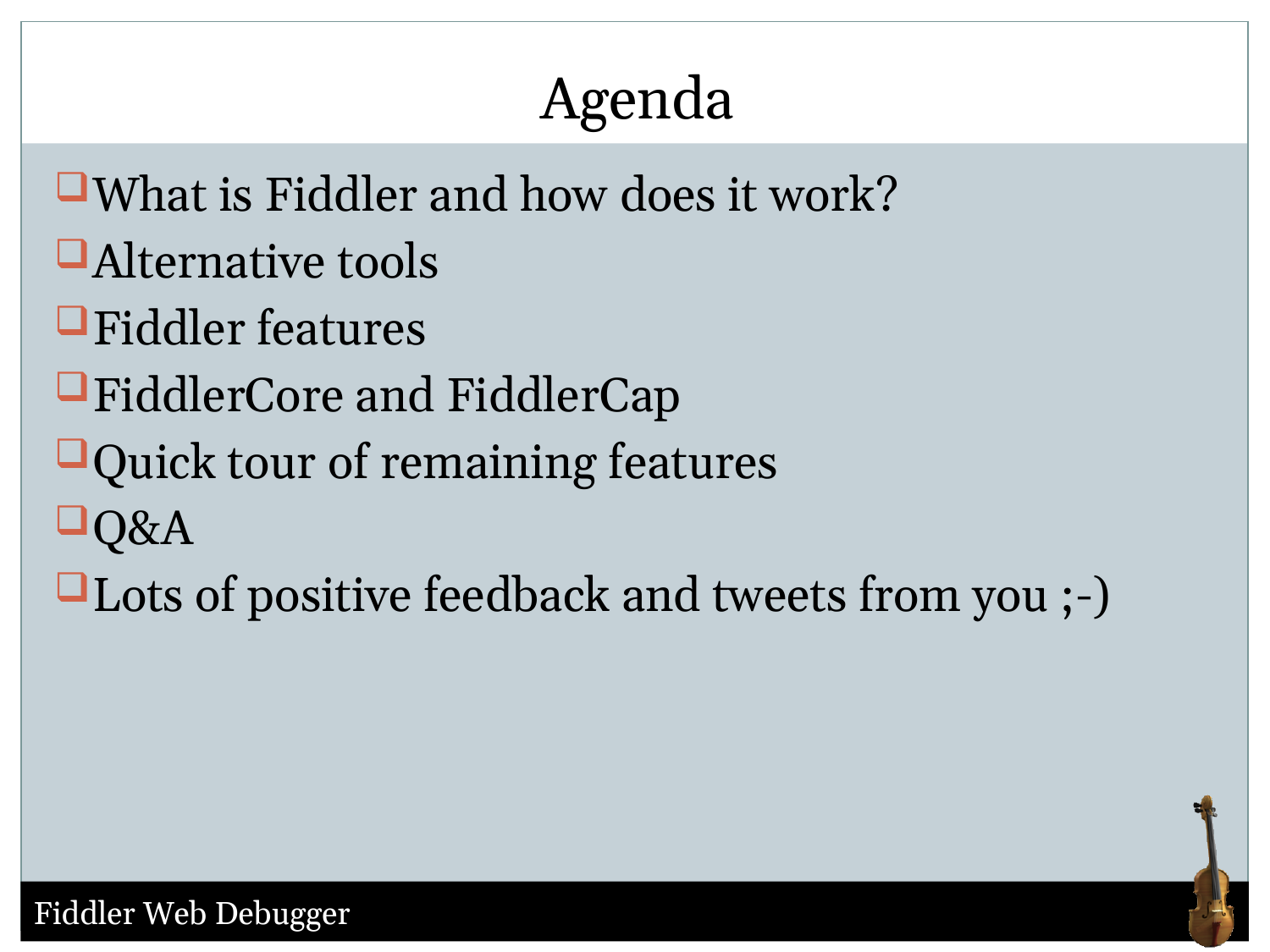

# Agenda
What is Fiddler and how does it work?
Alternative tools
Fiddler features
FiddlerCore and FiddlerCap
Quick tour of remaining features
Q&A
Lots of positive feedback and tweets from you ;-)